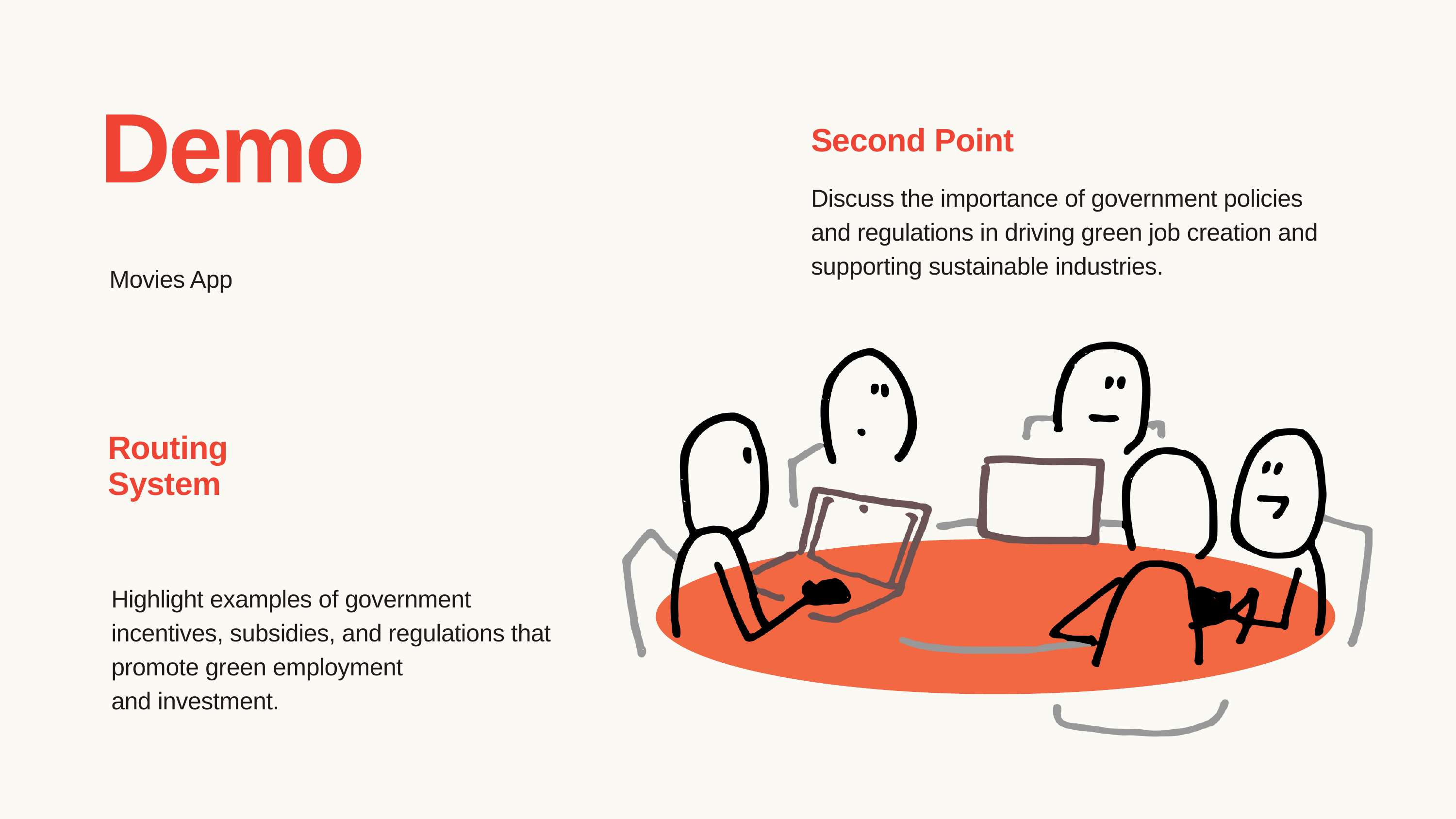

Demo
Second Point
Discuss the importance of government policies and regulations in driving green job creation and supporting sustainable industries.
Movies App

Routing System

Highlight examples of government incentives, subsidies, and regulations that promote green employment
and investment.